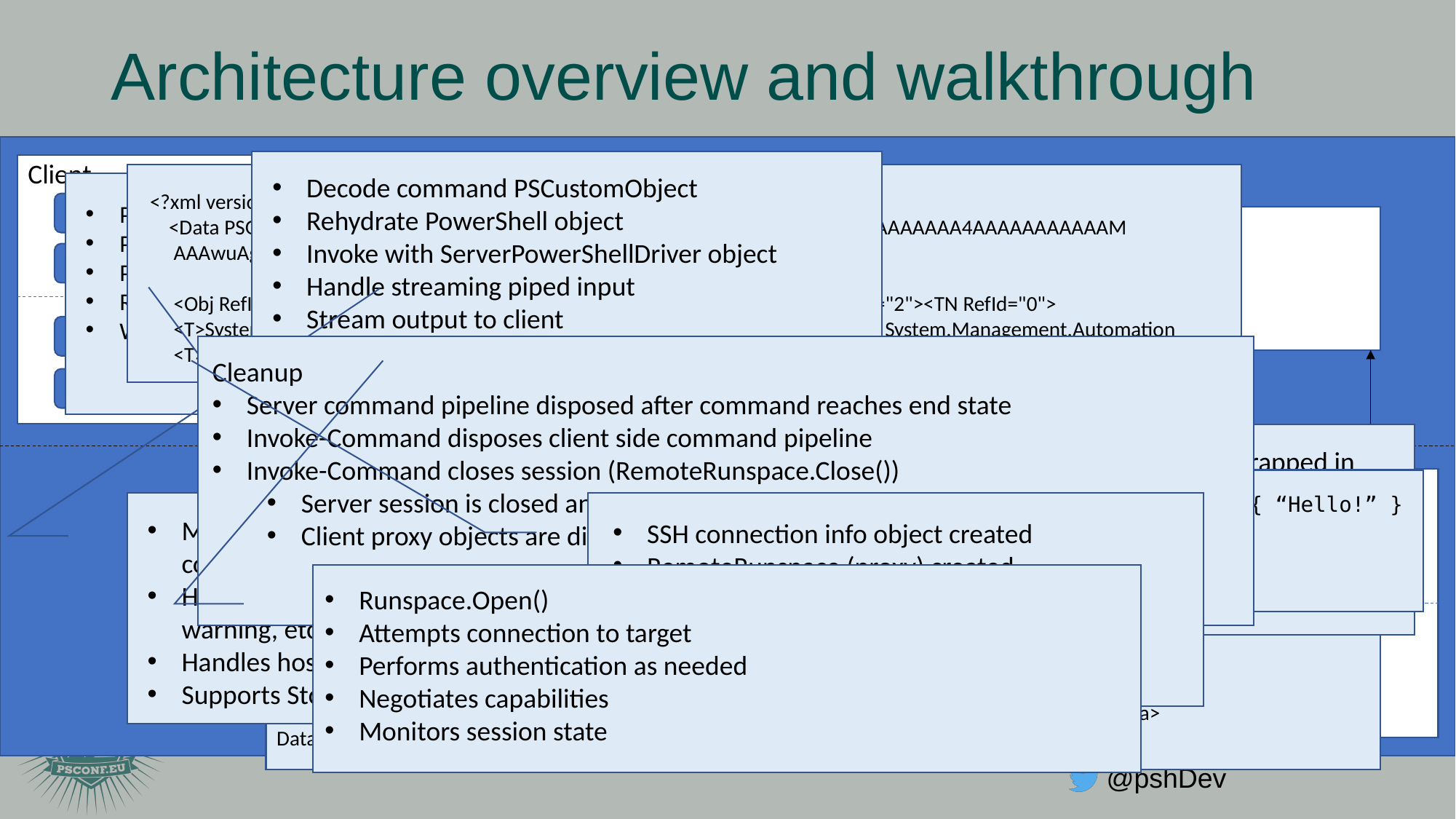

# Architecture overview and walkthrough

Client

Encode
“Hello” | Out-Default
TransportMgr
“Hello”
Deserialize
Remote Runspace
TransportMgr
State machine

Decode command PSCustomObject
Rehydrate PowerShell object
Invoke with ServerPowerShellDriver object
Handle streaming piped input
Stream output to client

<?xml version="1.0"?>
    <Data PSGuid="095a3170-9c02-4341-a0bf-4226dac2088c" Stream="Default">AAAAAAAAAA4AAAAAAAAAAAM
     AAAwuAgAAAAYQAg ... </Data>

     <Obj RefId="0"><MS><Obj N="PowerShell" RefId="1"><MS><Obj N="Cmds" RefId="2"><TN RefId="0">
     <T>System.Collections.Generic.List`1[[System.Management.Automation.PSObject, System.Management.Automation
     <T>System.Object</T></TN><LST><Obj RefId="3"><MS><S N="Cmd">"Hello!"</S>...

PowerShell host created
PowerShell is run in ‘server’ mode
PowerShell session configured
Runspace driver
Wait for commands from client

Selected Transport
SSH

Cleanup
Server command pipeline disposed after command reaches end state
Invoke-Command disposes client side command pipeline
Invoke-Command closes session (RemoteRunspace.Close())
Server session is closed and disposed
Client proxy objects are disposed

Command, “Hello! | Out-Default” wrapped in PowerShell object
Encoded into PSCustomObject (property bag)
Serialized and sent to target session
Message packet:
DataType (PSRP Message):         SessionCapability, CreateRunspacePool, CreatePowerShell, PowerShellInput, 					                                  PowerShellOutput, PowerShellErrorRecord, …
Destination:			           Client, Server
PowerShellId:			c741dc03-00c5-476b-9deb-0ac6cde467a4
RunspacePoolId:		           1effb23d-6850-4e13-9d14-12f406710f9d
TargetInterface:		           Session, RunspacePool, PowerShell

<?xml version="1.0"?>
<Data PSGuid="00000000-0000-0000-0000-000000000000" Stream="Default">AAAAAAAAAF...</data>
Data:				@{protocolversion=2.3; …}

Server session host
TransportMgr
Decode
Invoke
Output data
Serialize
Local Runspace
TransportMgr
State machine

PS > Invoke-Command –HostName <targetComputer> -ScriptBlock { “Hello!” }

PS > Invoke-Command –HostName <targetComputer> -ScriptBlock { “Hello!” }

Hello!

Monitors command invocation state (running, stopped, completed, failed)
Handles data streaming from target (output, error, warning, etc)
Handles host calls
Supports Stop signal

SSH connection info object created
RemoteRunspace (proxy) created
Connection state machine created
Session data structure handlers created
TransportManager created

Runspace.Open()
Attempts connection to target
Performs authentication as needed
Negotiates capabilities
Monitors session state
@pshDev